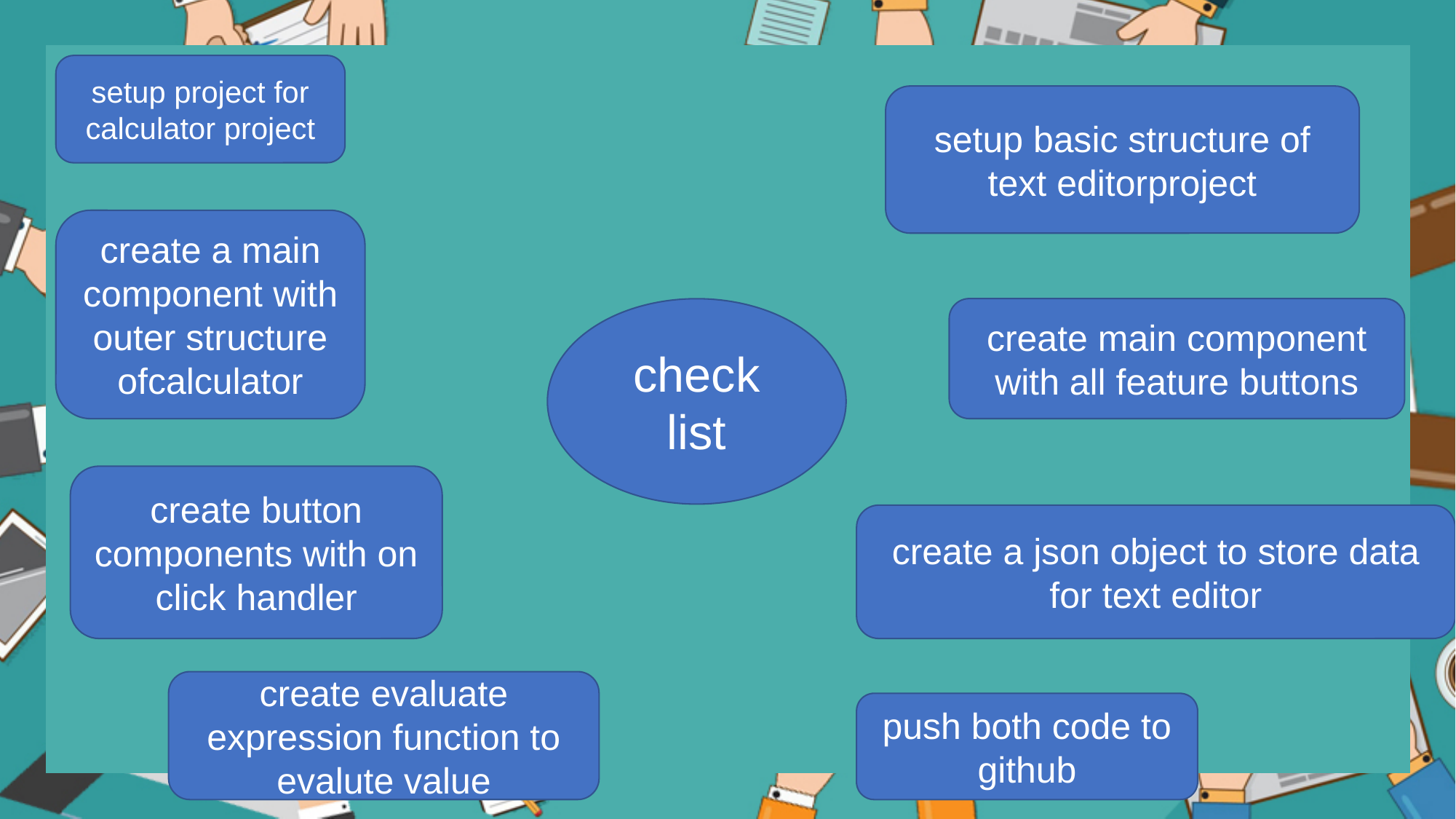

setup project for calculator project
setup basic structure of text editorproject
create a main component with outer structure ofcalculator
create main component with all feature buttons
check list
create button components with on click handler
create a json object to store data for text editor
create evaluate expression function to evalute value
push both code to github